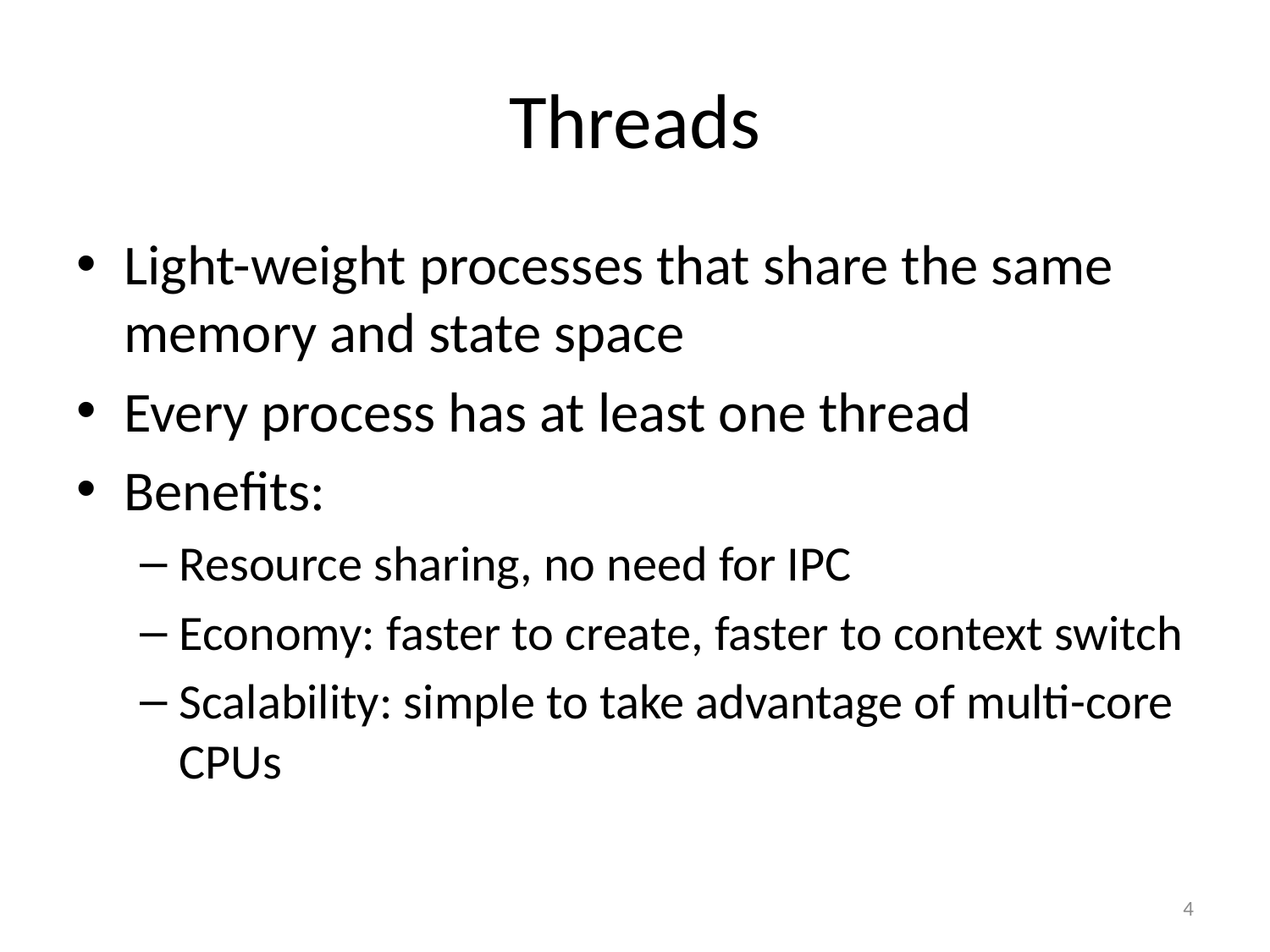

# Threads
Light-weight processes that share the same memory and state space
Every process has at least one thread
Benefits:
Resource sharing, no need for IPC
Economy: faster to create, faster to context switch
Scalability: simple to take advantage of multi-core CPUs
4